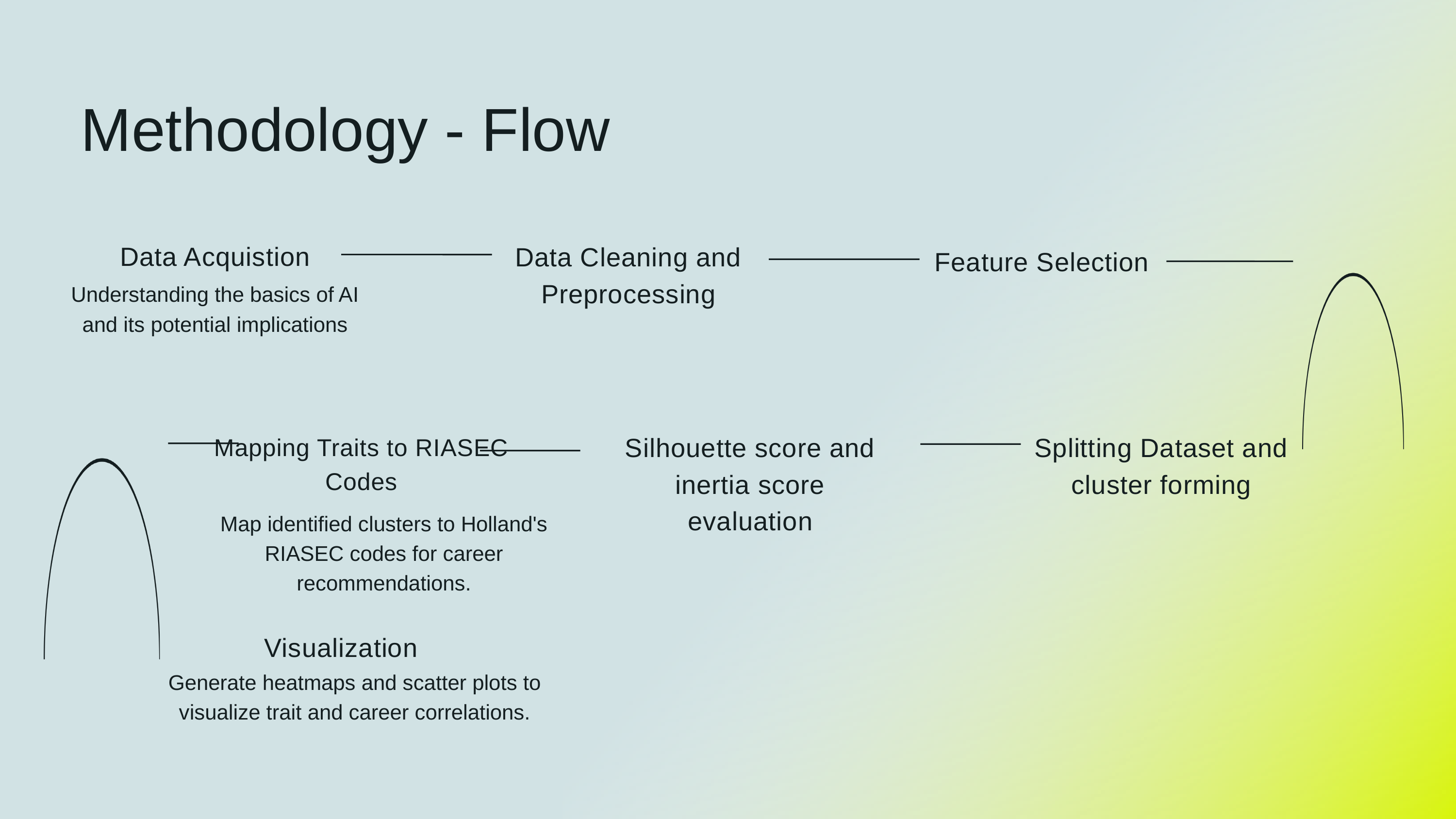

Methodology - Flow
Data Acquistion
Data Cleaning and Preprocessing
Feature Selection

Understanding the basics of AI and its potential implications

Silhouette score and inertia score evaluation
Splitting Dataset and cluster forming
Mapping Traits to RIASEC Codes

Map identified clusters to Holland's RIASEC codes for career recommendations.
Visualization
Generate heatmaps and scatter plots to visualize trait and career correlations.